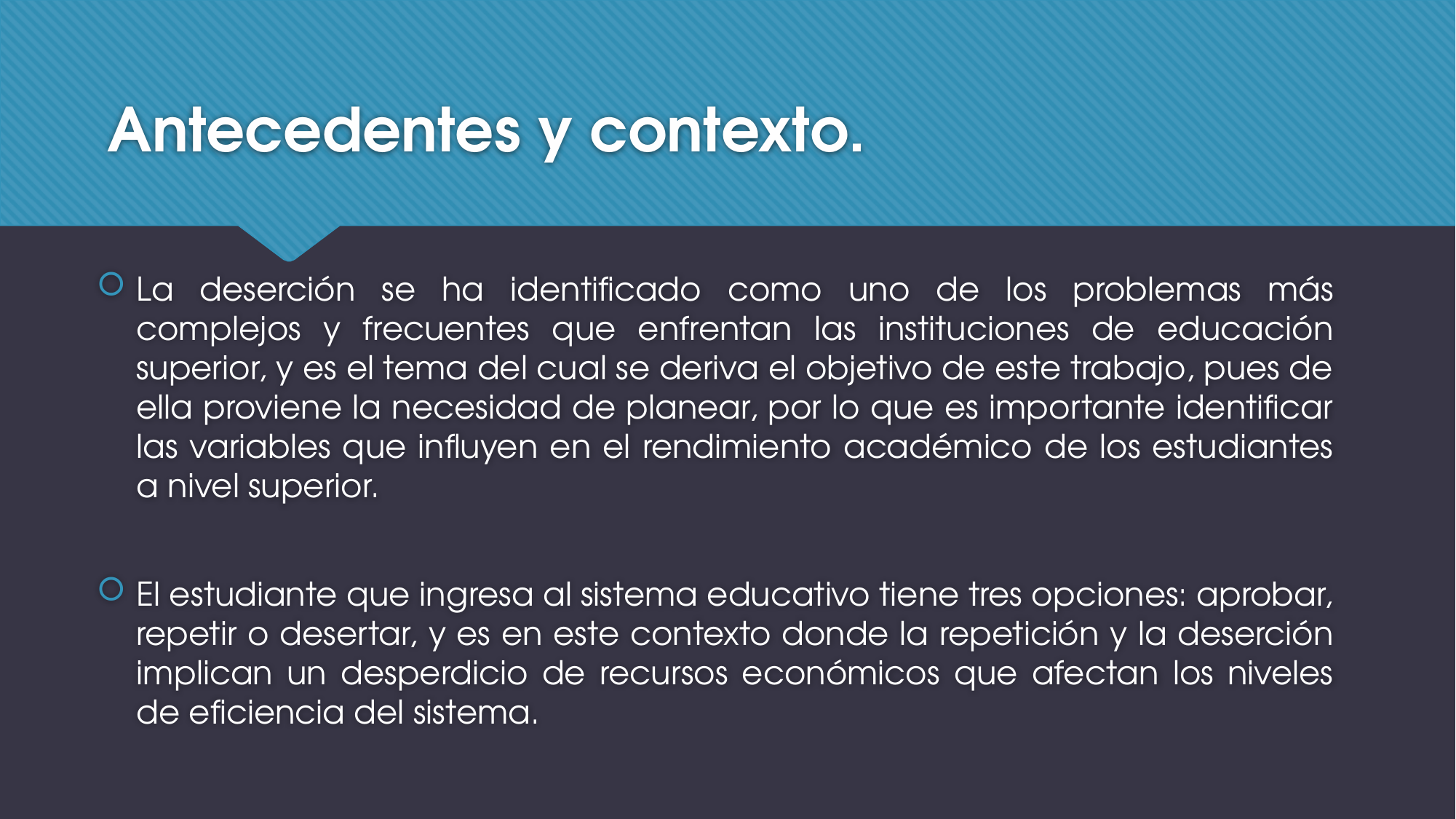

# Antecedentes y contexto.
La deserción se ha identificado como uno de los problemas más complejos y frecuentes que enfrentan las instituciones de educación superior, y es el tema del cual se deriva el objetivo de este trabajo, pues de ella proviene la necesidad de planear, por lo que es importante identificar las variables que influyen en el rendimiento académico de los estudiantes a nivel superior.

El estudiante que ingresa al sistema educativo tiene tres opciones: aprobar, repetir o desertar, y es en este contexto donde la repetición y la deserción implican un desperdicio de recursos económicos que afectan los niveles de eficiencia del sistema.